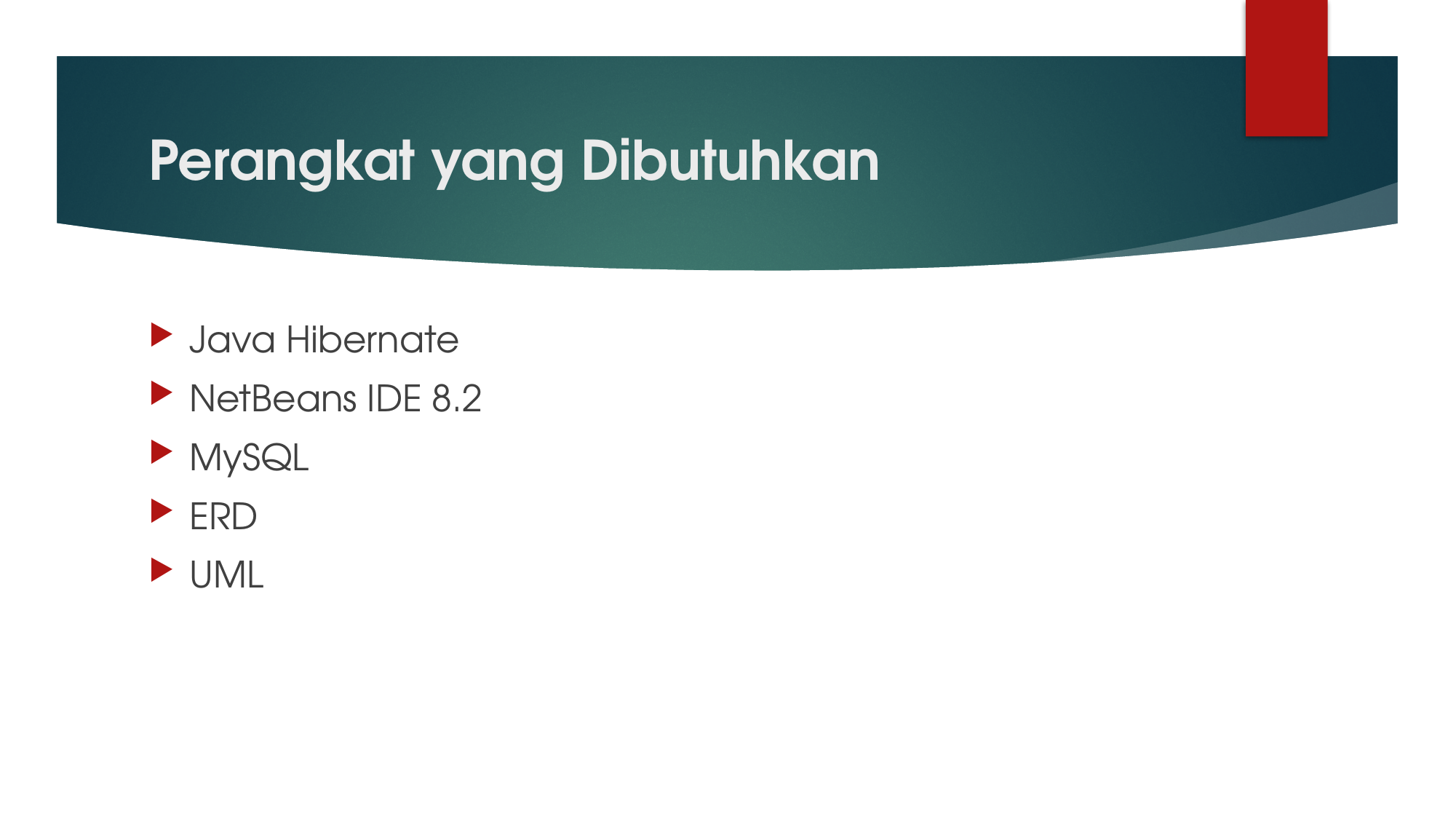

# Perangkat yang Dibutuhkan
Java Hibernate
NetBeans IDE 8.2
MySQL
ERD
UML